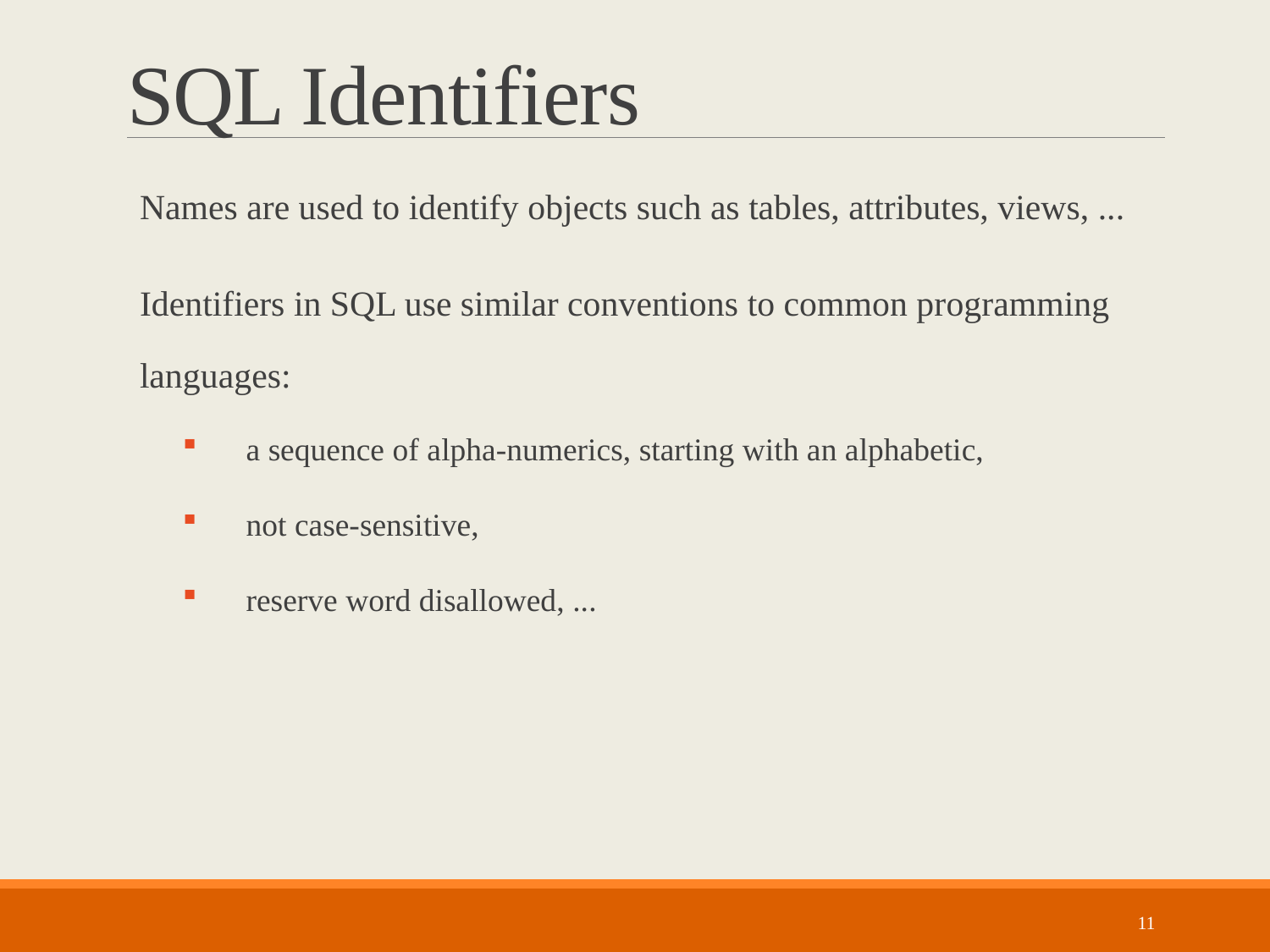

# SQL Identifiers
Names are used to identify objects such as tables, attributes, views, ...
Identifiers in SQL use similar conventions to common programming languages:
a sequence of alpha-numerics, starting with an alphabetic,
not case-sensitive,
reserve word disallowed, ...
11